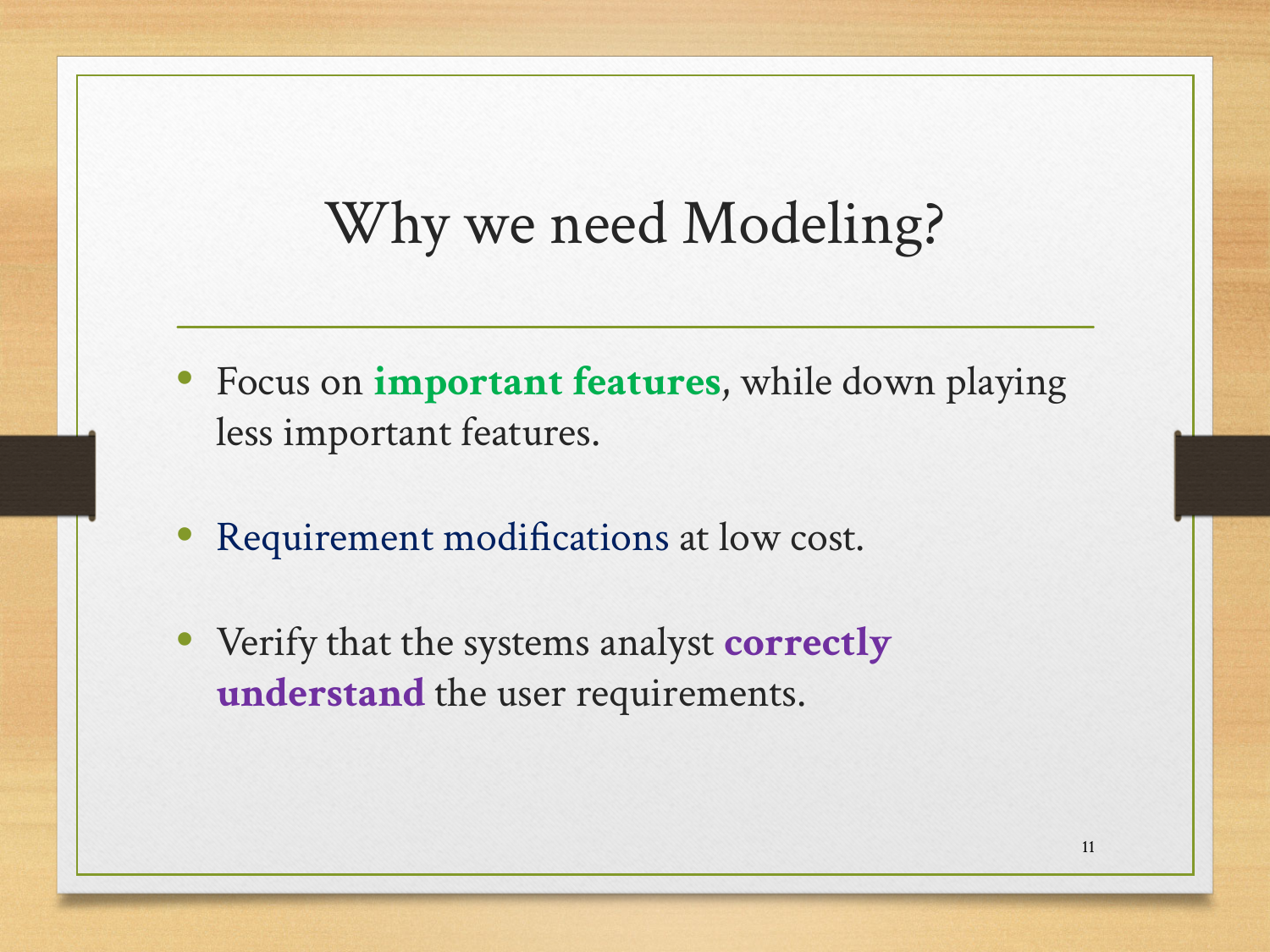

# Why we need Modeling?
Focus on important features, while down playing less important features.

Requirement modifications at low cost.

Verify that the systems analyst correctly understand the user requirements.

11